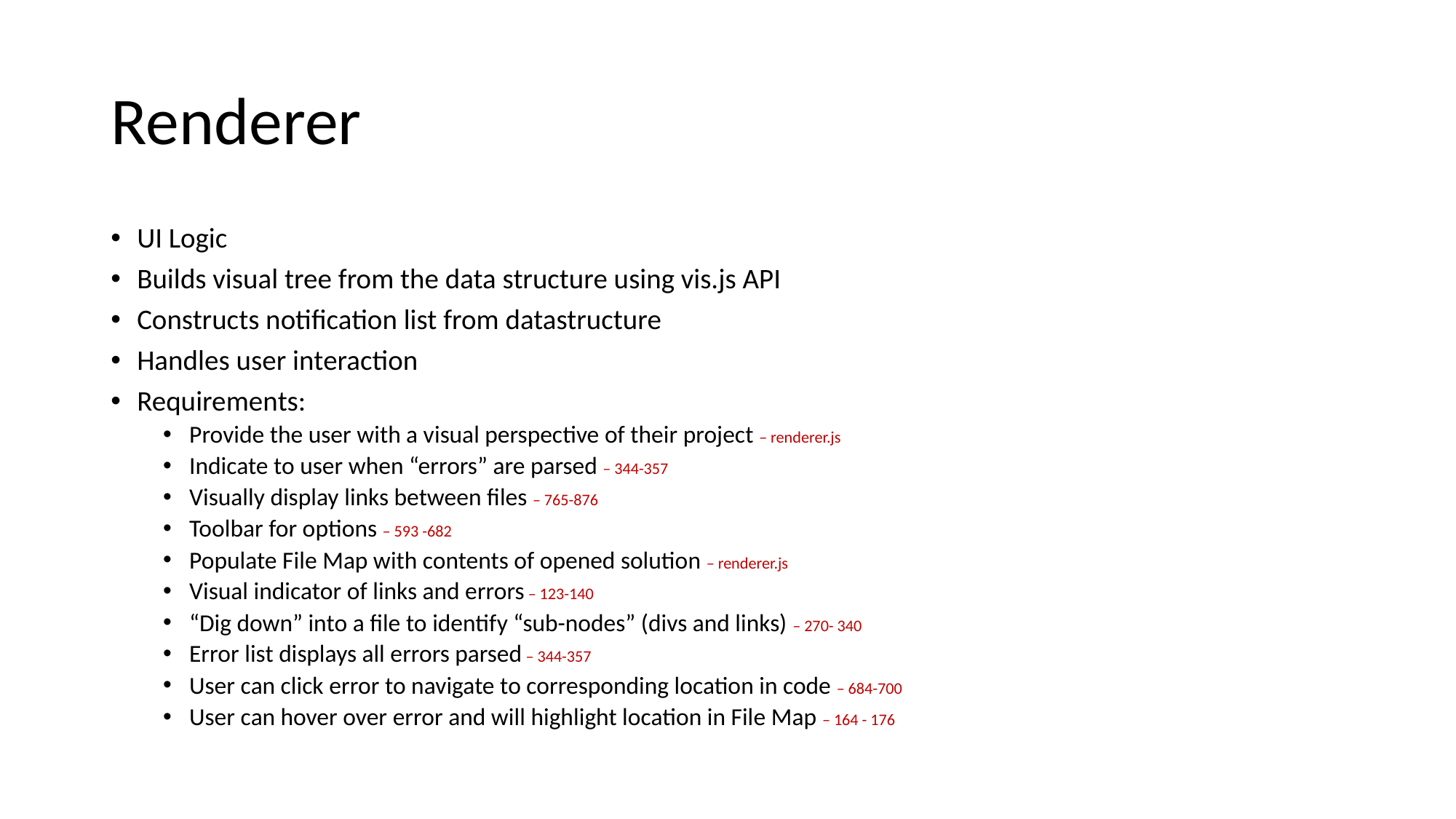

# Renderer
UI Logic
Builds visual tree from the data structure using vis.js API
Constructs notification list from datastructure
Handles user interaction
Requirements:
Provide the user with a visual perspective of their project – renderer.js
Indicate to user when “errors” are parsed – 344-357
Visually display links between files – 765-876
Toolbar for options – 593 -682
Populate File Map with contents of opened solution – renderer.js
Visual indicator of links and errors – 123-140
“Dig down” into a file to identify “sub-nodes” (divs and links) – 270- 340
Error list displays all errors parsed – 344-357
User can click error to navigate to corresponding location in code – 684-700
User can hover over error and will highlight location in File Map – 164 - 176